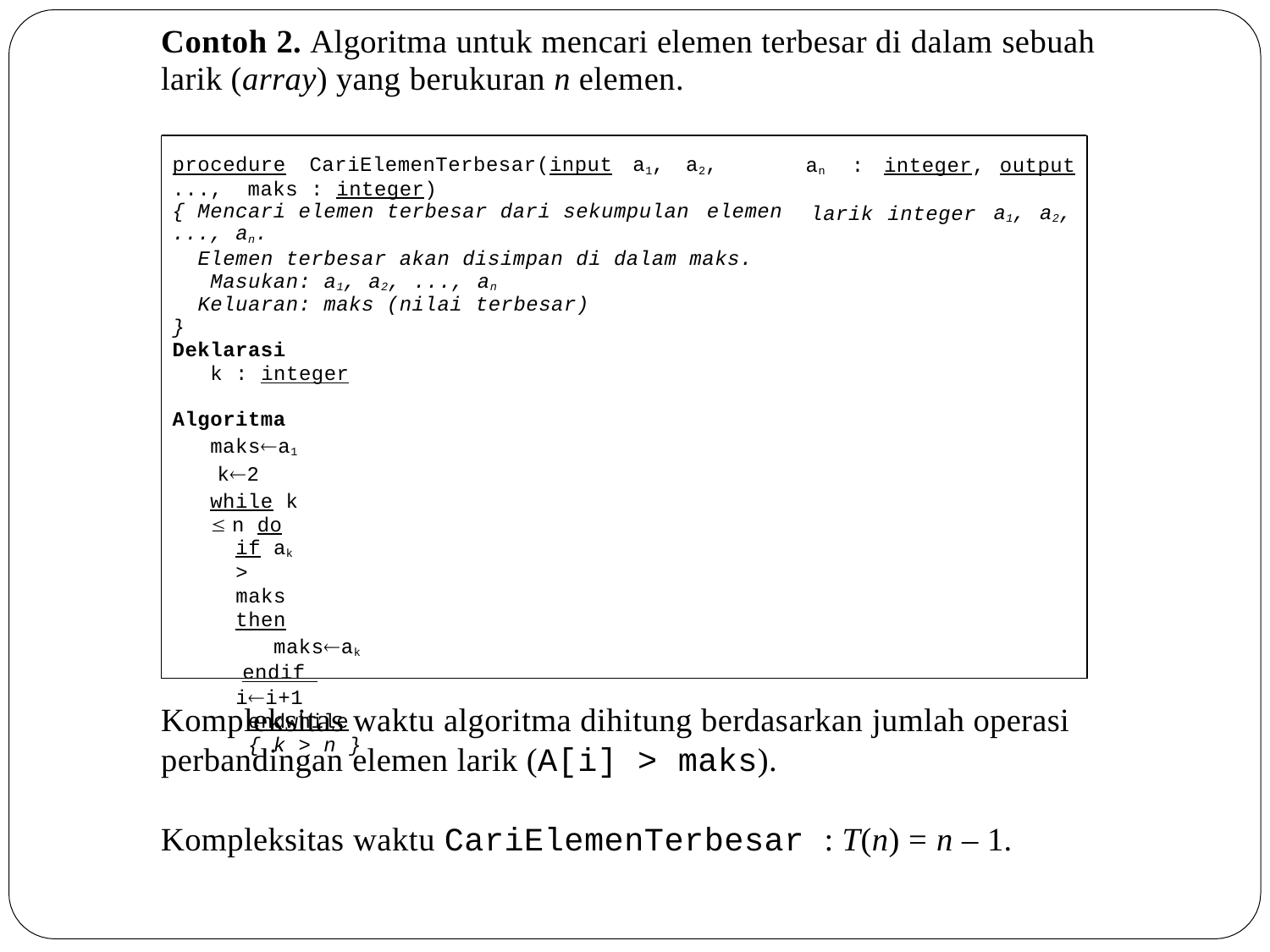

# Contoh 2. Algoritma untuk mencari elemen terbesar di dalam sebuah  larik (array) yang berukuran n elemen.

procedure	CariElemenTerbesar(input	a1,	a2,	...,  maks : integer)
{ Mencari elemen terbesar dari sekumpulan elemen
..., an.
Elemen terbesar akan disimpan di dalam maks.  Masukan: a1, a2, ..., an
Keluaran: maks (nilai terbesar)
}
Deklarasi
k : integer
an	:	integer,

larik integer
output

a1, a2,
Algoritma
maks←a1  k←2
while k ≤ n do
if ak > maks then
maks←ak  endif  i←i+1
endwhile
{ k > n }

Kompleksitas waktu algoritma dihitung berdasarkan jumlah operasi  perbandingan elemen larik (A[i] > maks).

Kompleksitas waktu CariElemenTerbesar : T(n) = n – 1.